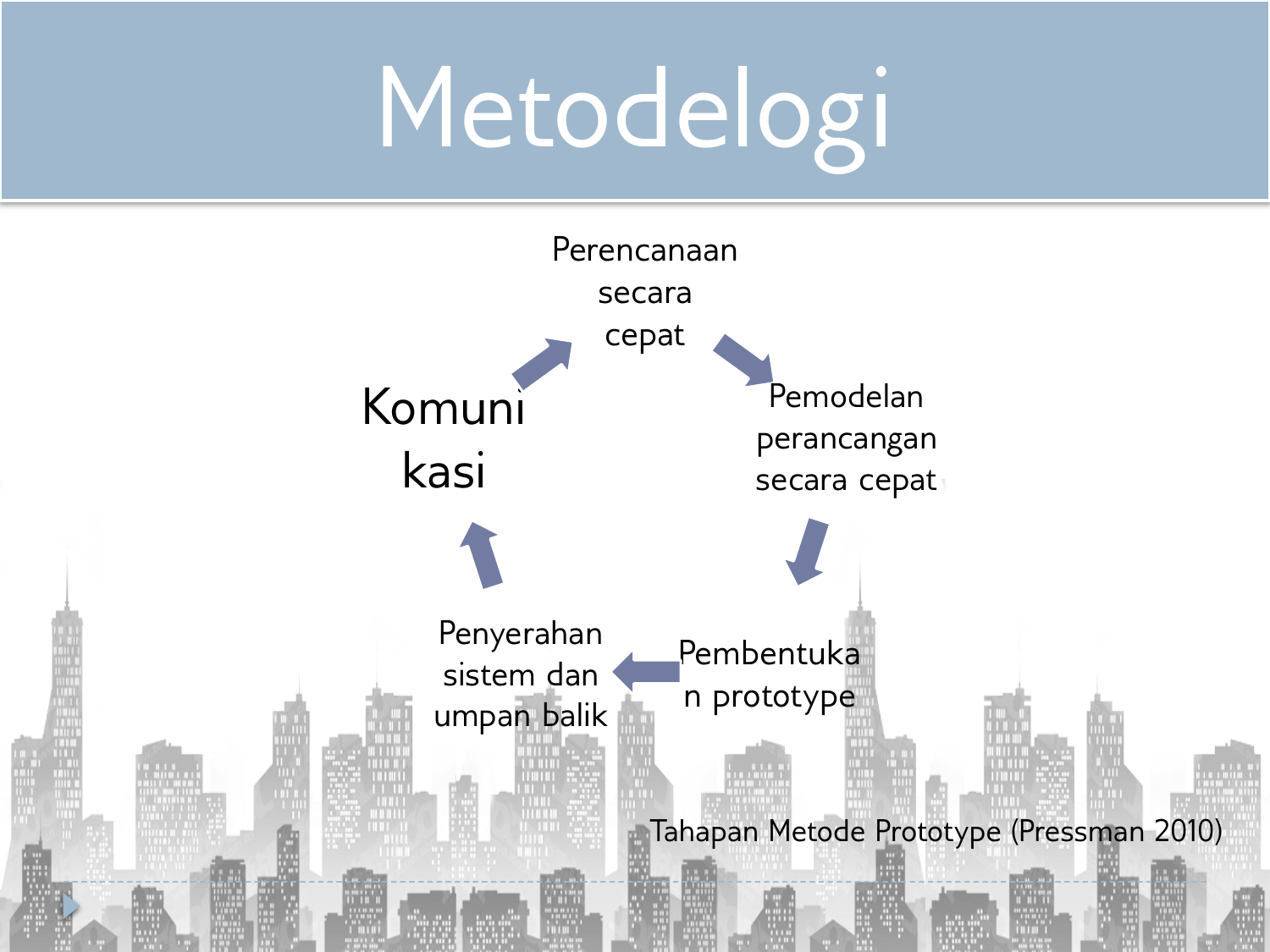

Metodelogi
Perencanaan secara cepat
Pemodelan perancangan secara cepat
Pembentukan prototype
Penyerahan sistem dan umpan balik
Komunikasi
Tahapan Metode Prototype (Pressman 2010)